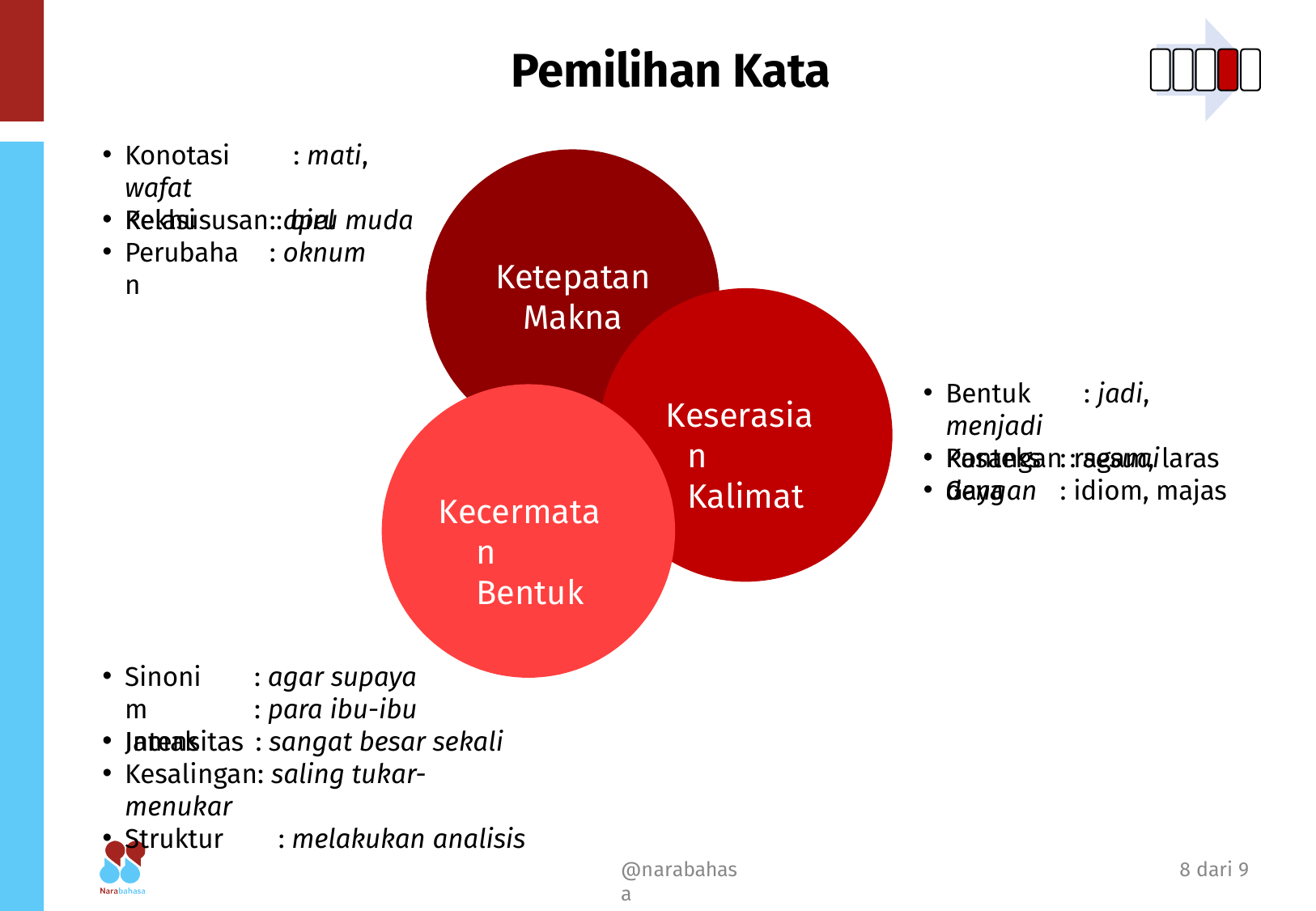

# Pemilihan Kata
Konotasi	: mati, wafat
Kekhususan : biru muda

Relasi
Perubahan
: apel
: oknum
Ketepatan
Makna

Bentuk	: jadi, menjadi
Pasangan : sesuai dengan

Keserasian  Kalimat
Konteks
Gaya
: ragam, laras
: idiom, majas
Kecermatan  Bentuk
Sinonim
Jamak
: agar supaya
: para ibu-ibu
Intensitas : sangat besar sekali
Kesalingan: saling tukar-menukar
Struktur	: melakukan analisis
@narabahasa
8 dari 9